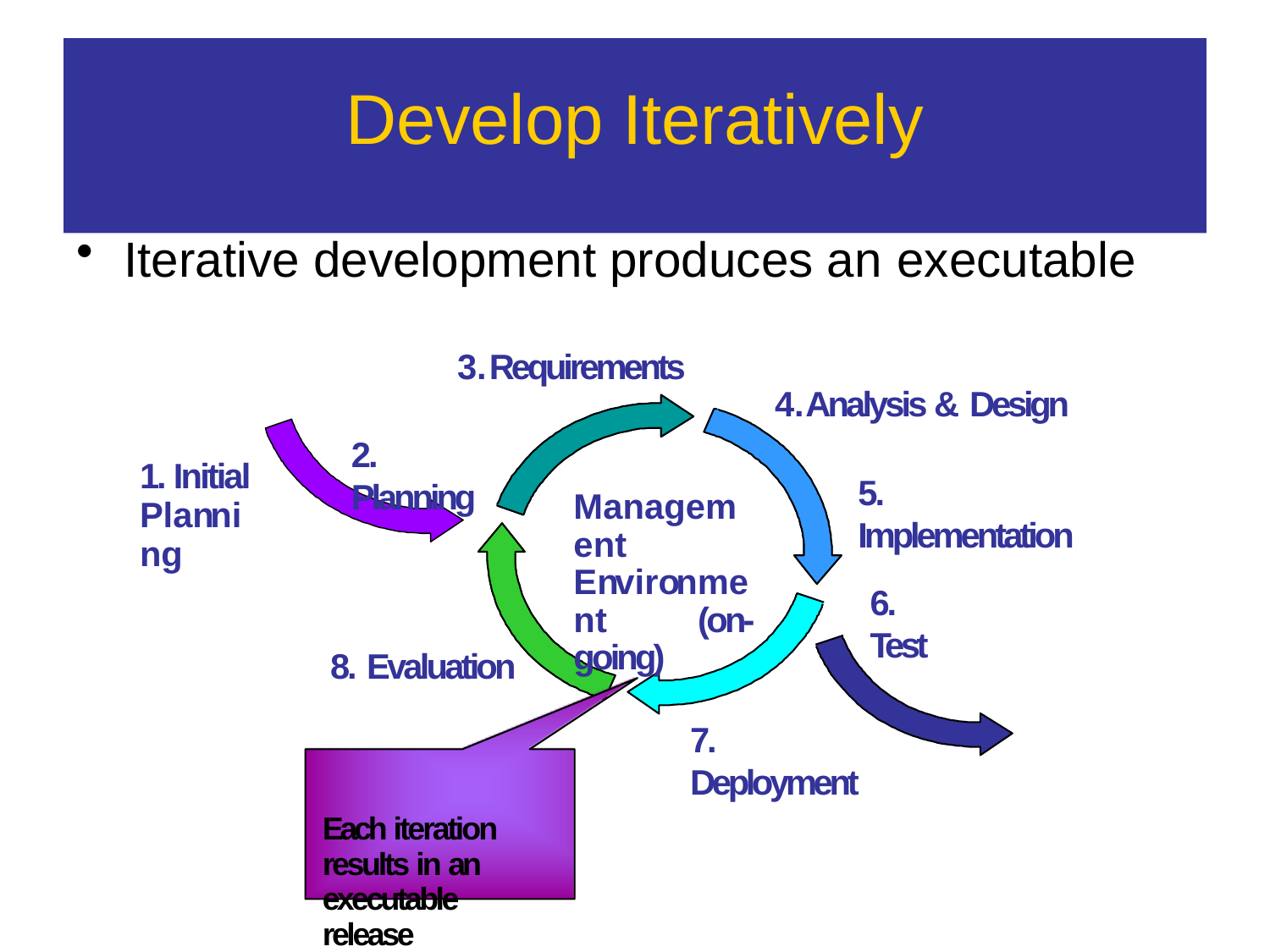

# Develop Iteratively
Iterative development produces an executable

Requirements
Analysis & Design

2. Planning
1. Initial  Planning
5. Implementation
Management  Environment  (on-going)

6. Test
8. Evaluation
7. Deployment
Each iteration  results in an  executable release